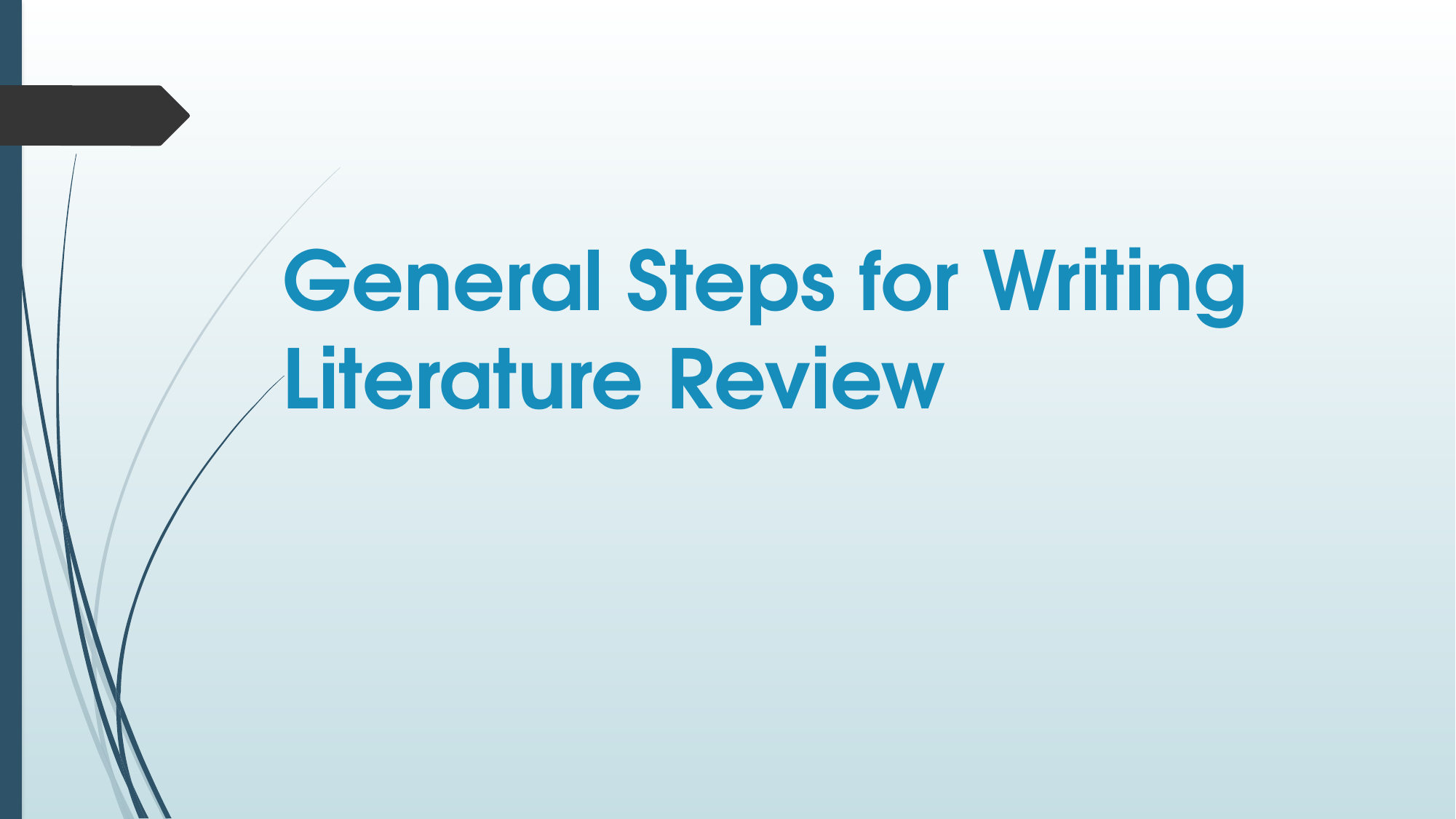

# General Steps for Writing Literature Review